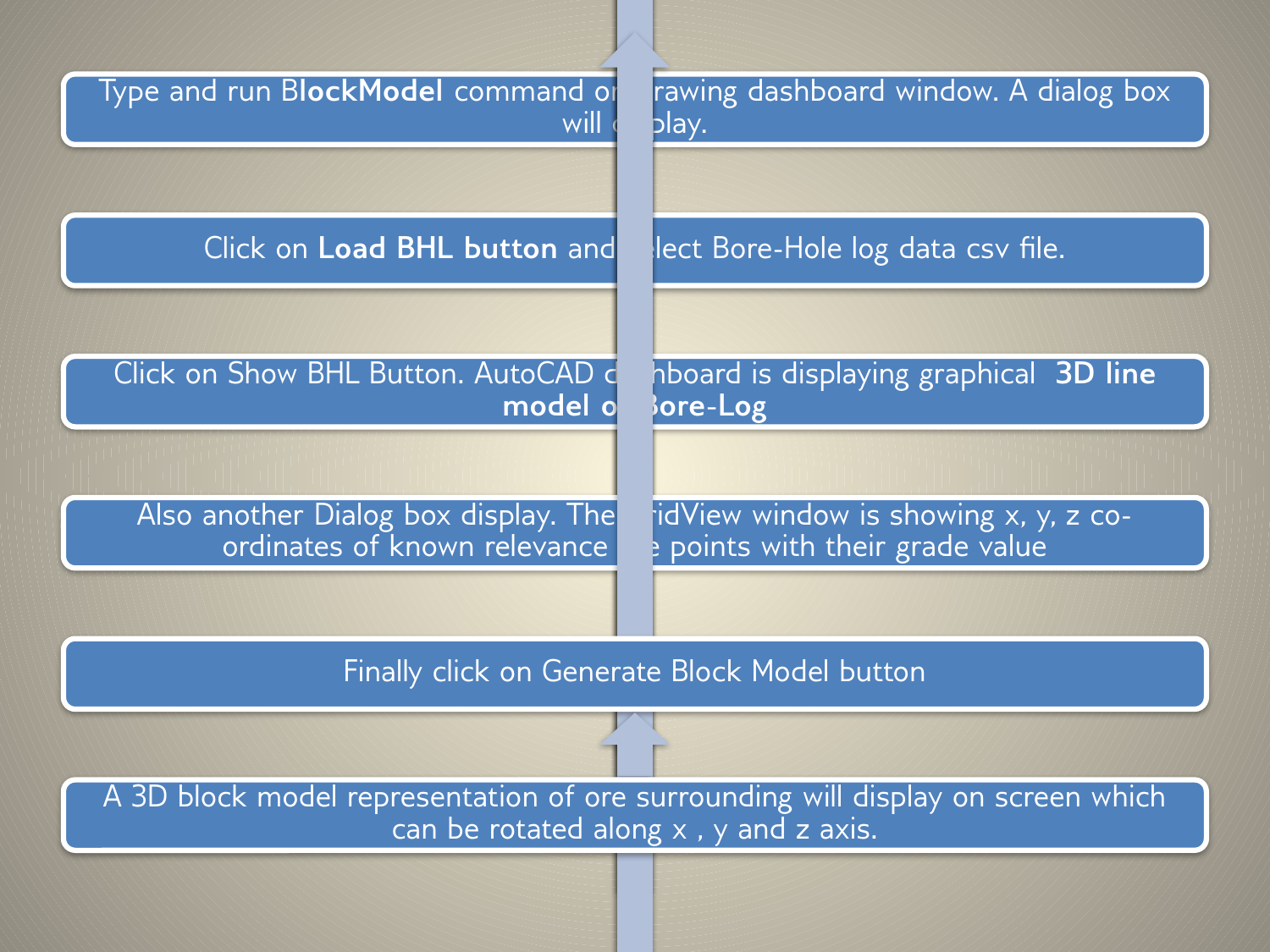

Type and run BlockModel command on drawing dashboard window. A dialog box will display.
Finally click on Generate Block Model button
A 3D block model representation of ore surrounding will display on screen which can be rotated along x , y and z axis.
Also another Dialog box display. The GridView window is showing x, y, z co-ordinates of known relevance ore points with their grade value
Click on Show BHL Button. AutoCAD dashboard is displaying graphical  3D line model of Bore-Log
Click on Load BHL button and select Bore-Hole log data csv file.